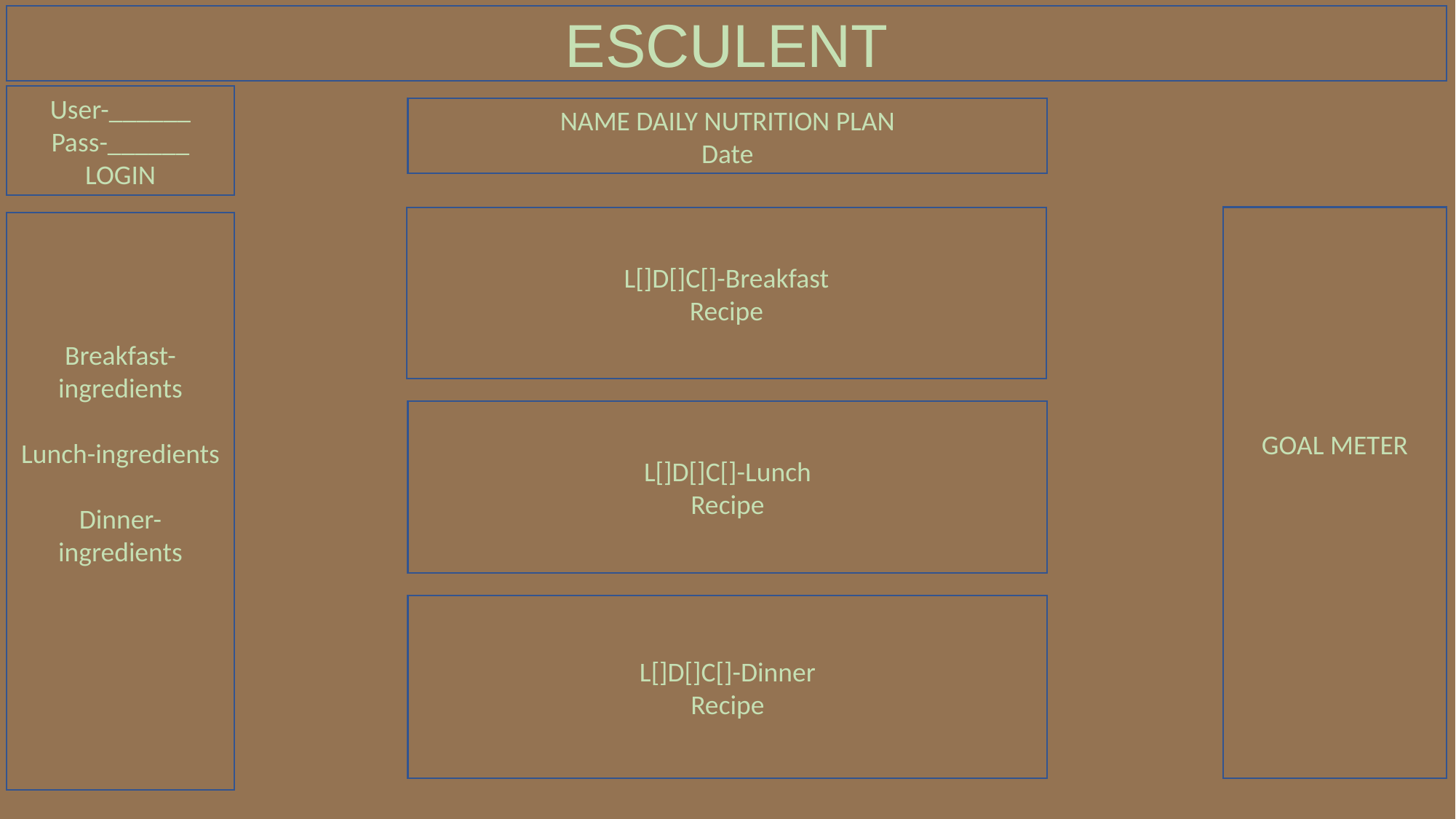

ESCULENT
User-______
Pass-______
LOGIN
NAME DAILY NUTRITION PLAN
Date
GOAL METER

L[]D[]C[]-Breakfast
Recipe
Breakfast-ingredients

Lunch-ingredients

Dinner-ingredients

L[]D[]C[]-Lunch
Recipe
L[]D[]C[]-Dinner
Recipe